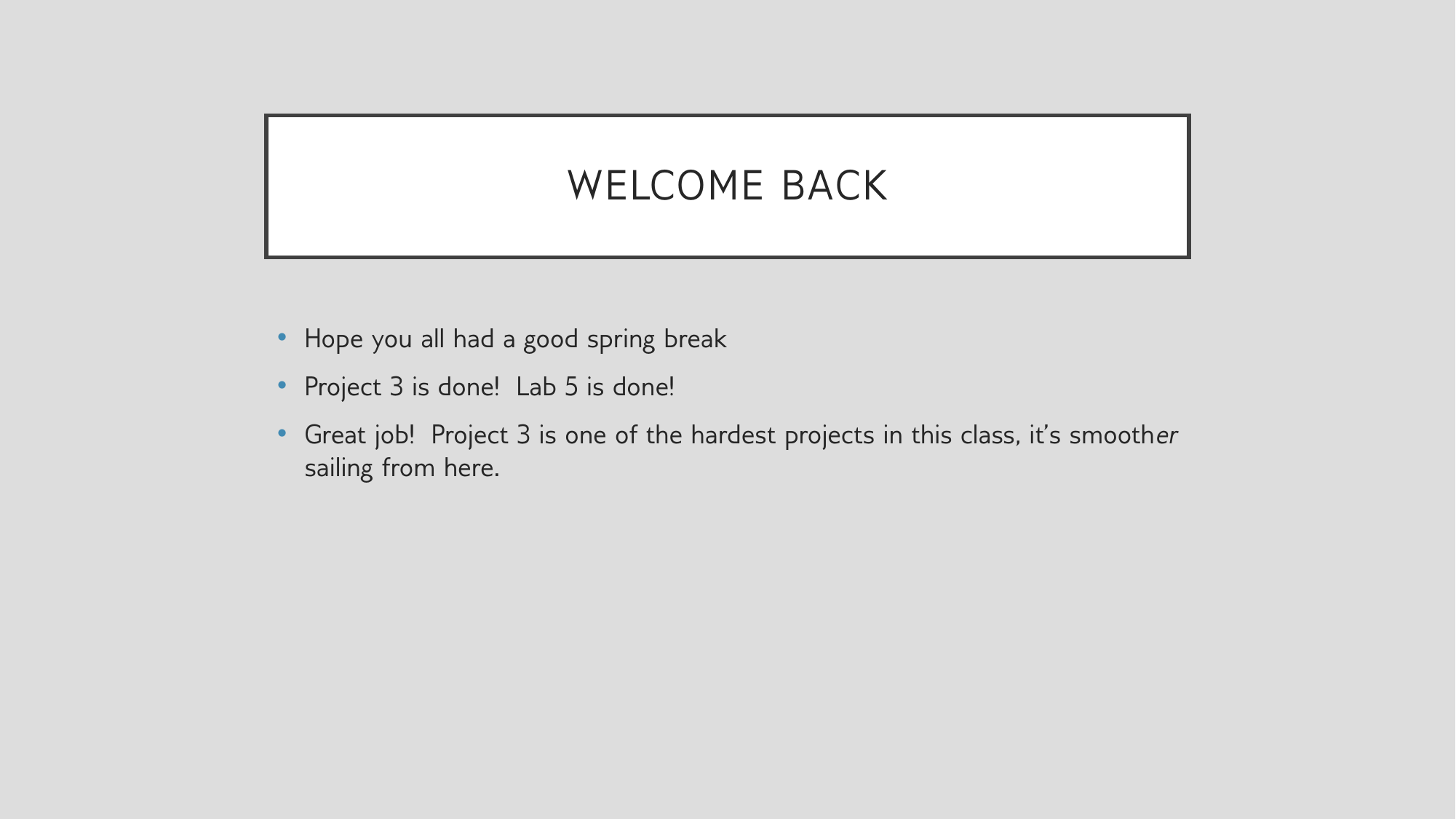

# Welcome Back
Hope you all had a good spring break
Project 3 is done!  Lab 5 is done!
Great job!  Project 3 is one of the hardest projects in this class, it’s smoother sailing from here.